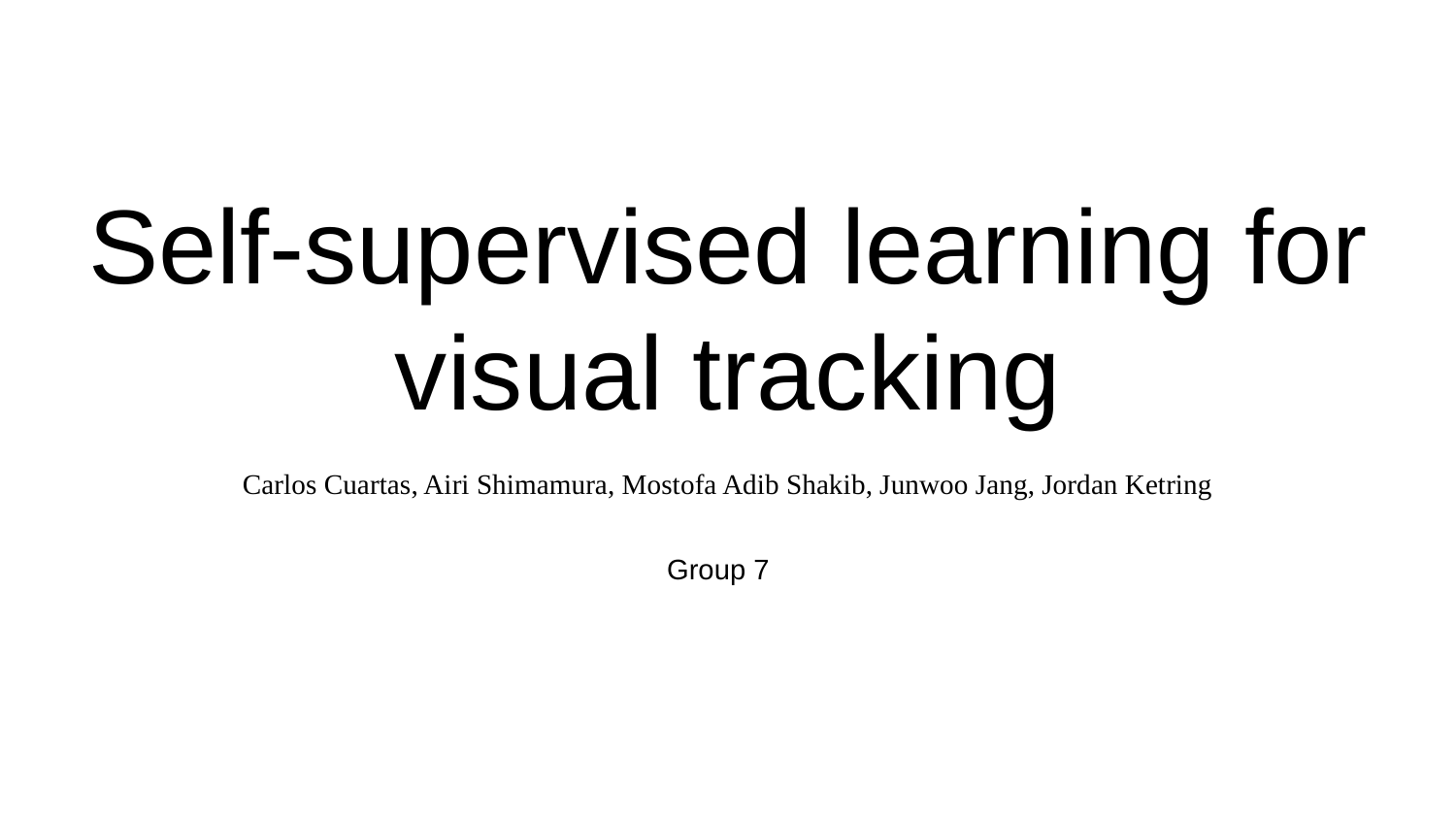

# Self-supervised learning for visual tracking
Carlos Cuartas, Airi Shimamura, Mostofa Adib Shakib, Junwoo Jang, Jordan Ketring

Group 7